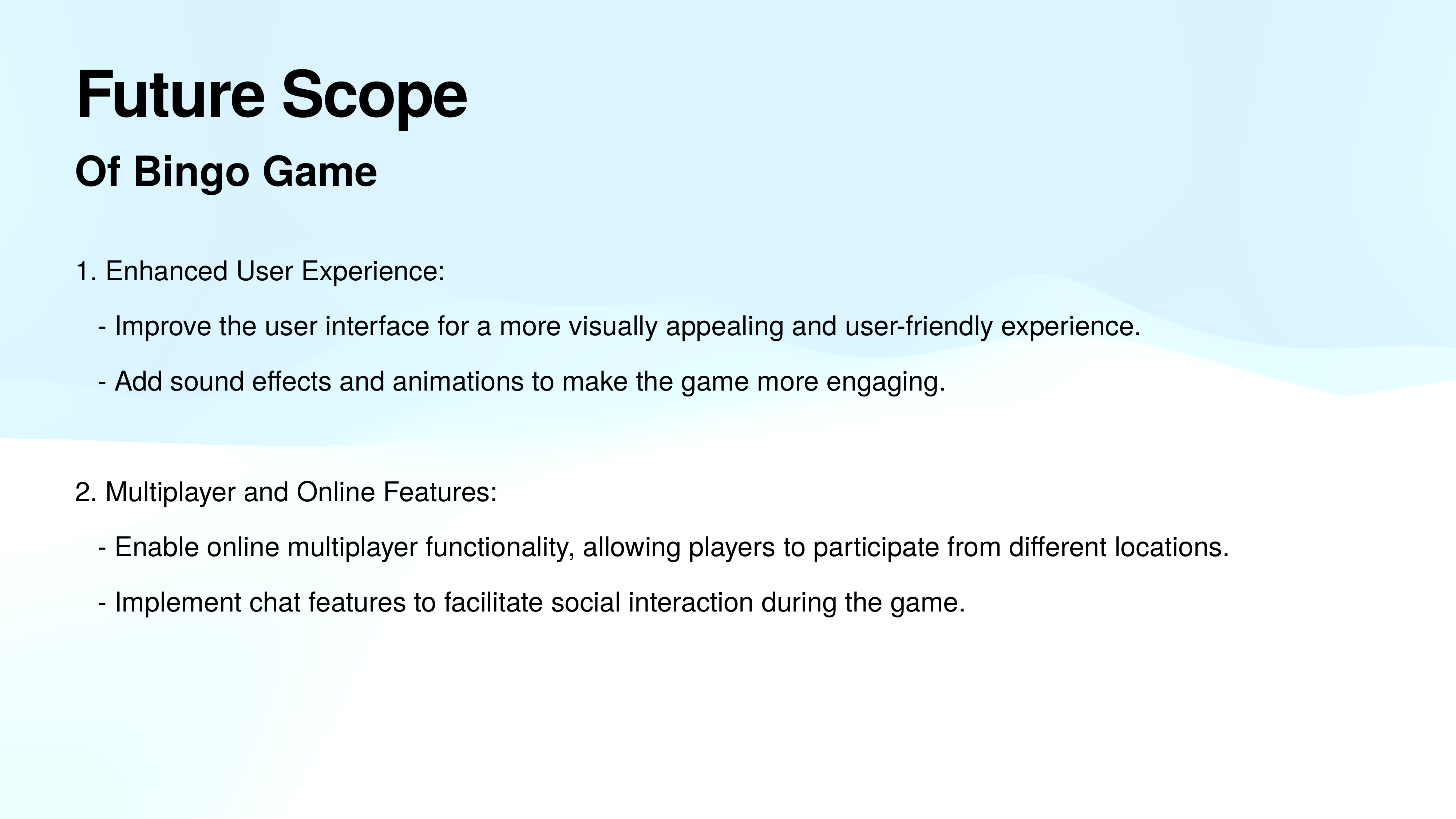

# Future Scope
Of Bingo Game
1. Enhanced User Experience:
   - Improve the user interface for a more visually appealing and user-friendly experience.
   - Add sound effects and animations to make the game more engaging.

2. Multiplayer and Online Features:
   - Enable online multiplayer functionality, allowing players to participate from different locations.
   - Implement chat features to facilitate social interaction during the game.